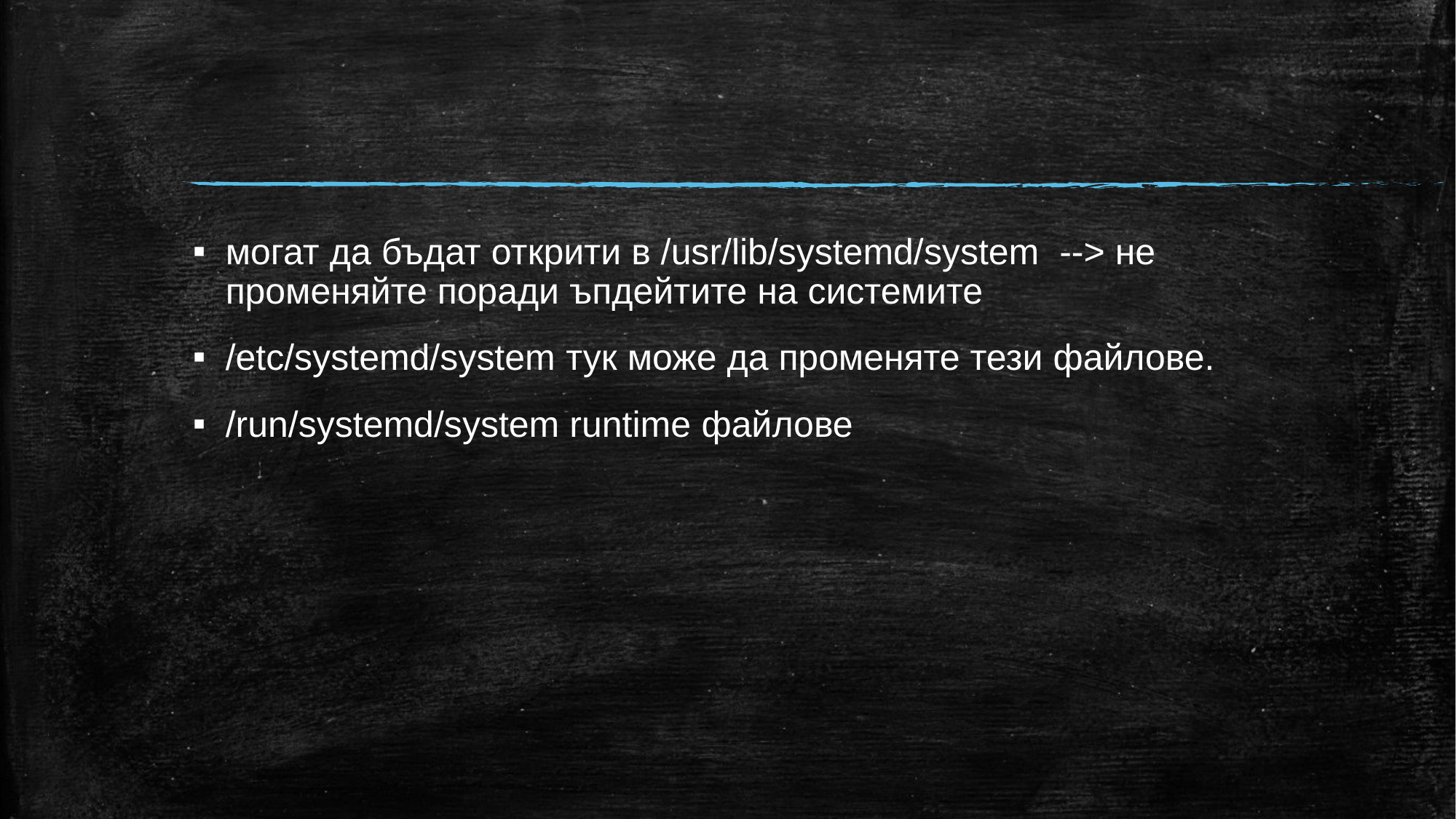

#
могат да бъдат открити в /usr/lib/systemd/system  --> не променяйте поради ъпдейтите на системите
/etc/systemd/system тук може да променяте тези файлове.
/run/systemd/system runtime файлове